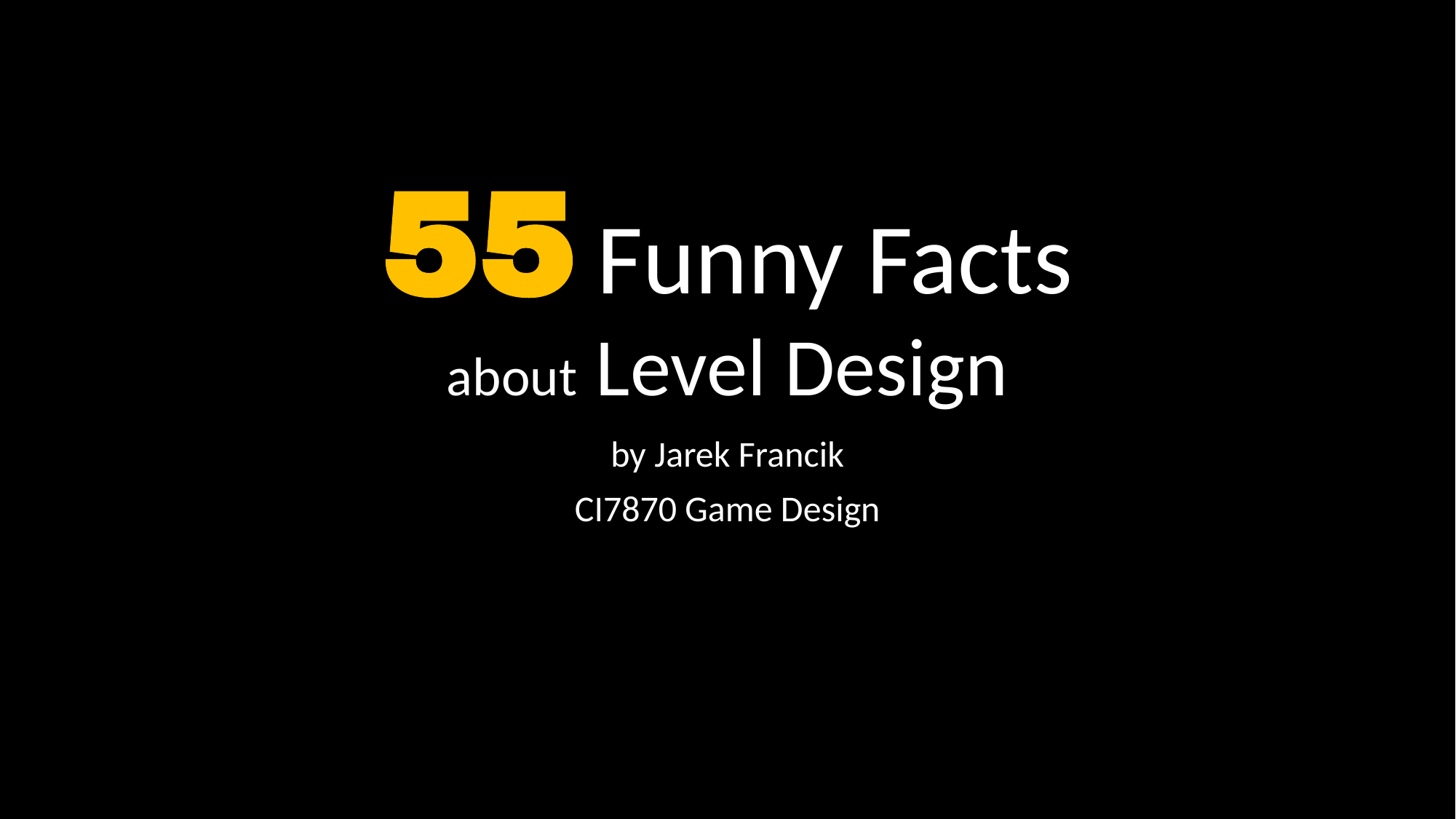

# 55 Funny Facts about Level Design
by Jarek Francik
CI7870 Game Design